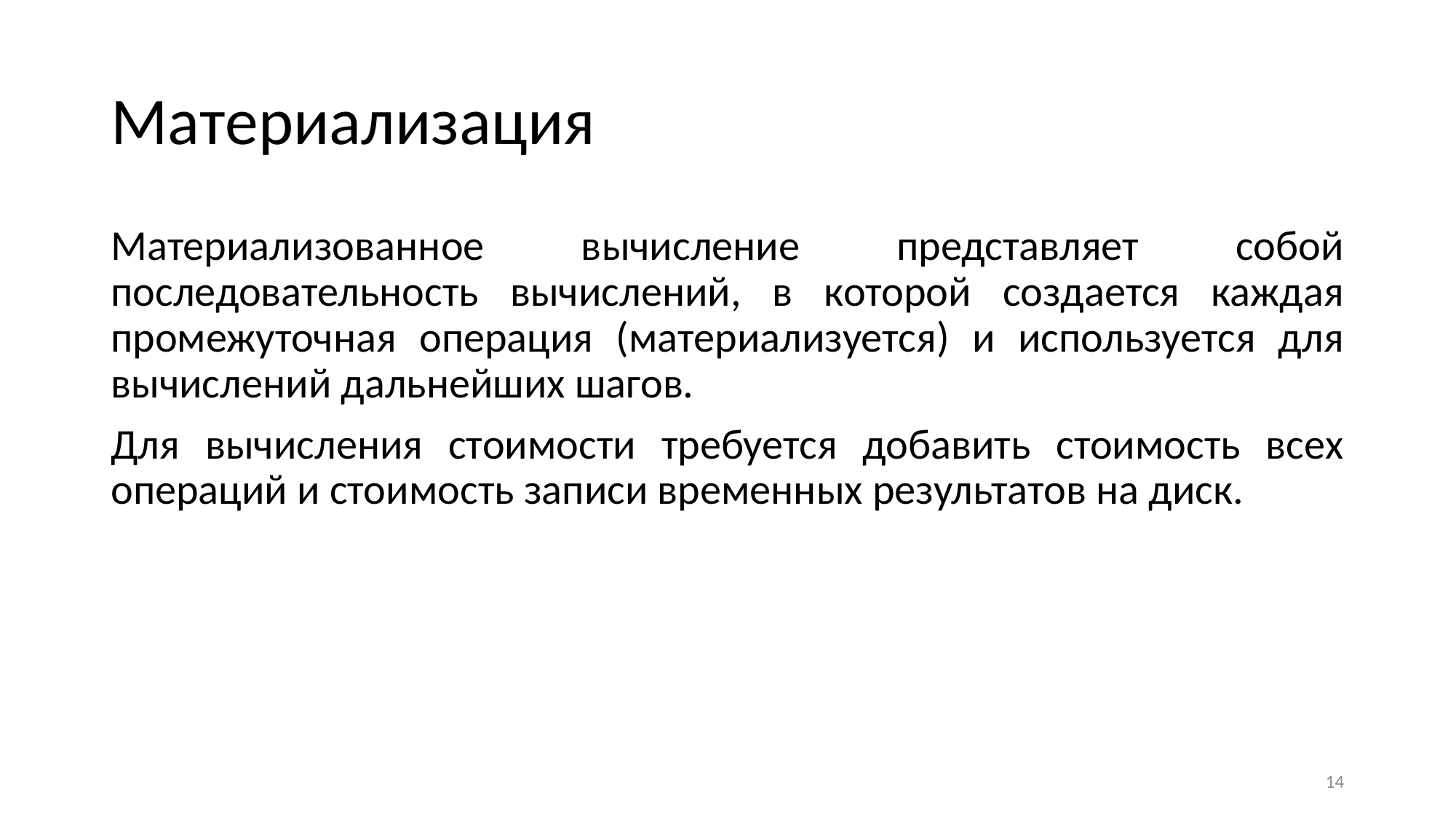

# Материализация
Материализованное вычисление представляет собой последовательность вычислений, в которой создается каждая промежуточная операция (материализуется) и используется для вычислений дальнейших шагов.
Для вычисления стоимости требуется добавить стоимость всех операций и стоимость записи временных результатов на диск.
14